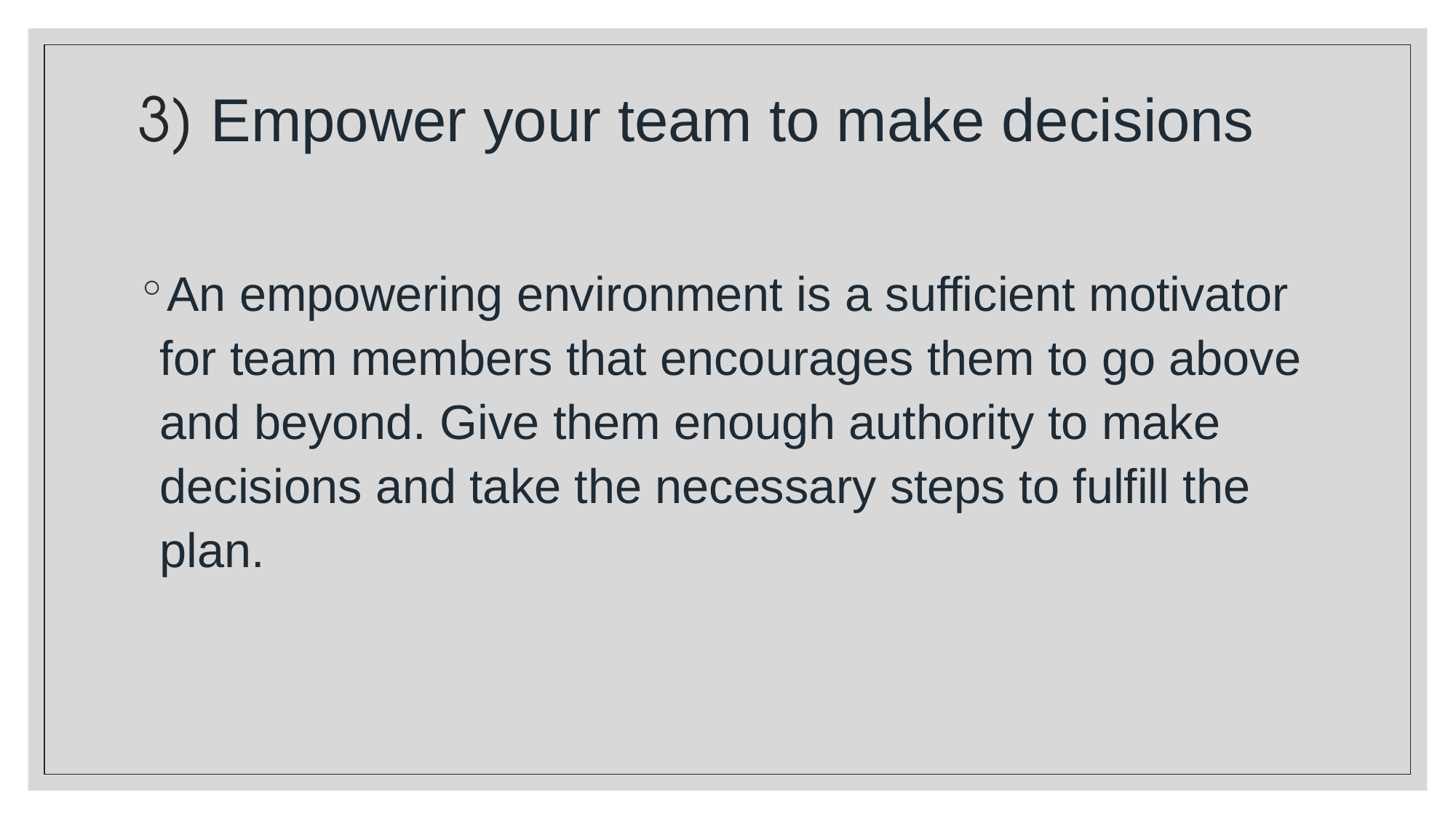

# 3) Empower your team to make decisions
An empowering environment is a sufficient motivator for team members that encourages them to go above and beyond. Give them enough authority to make decisions and take the necessary steps to fulfill the plan.